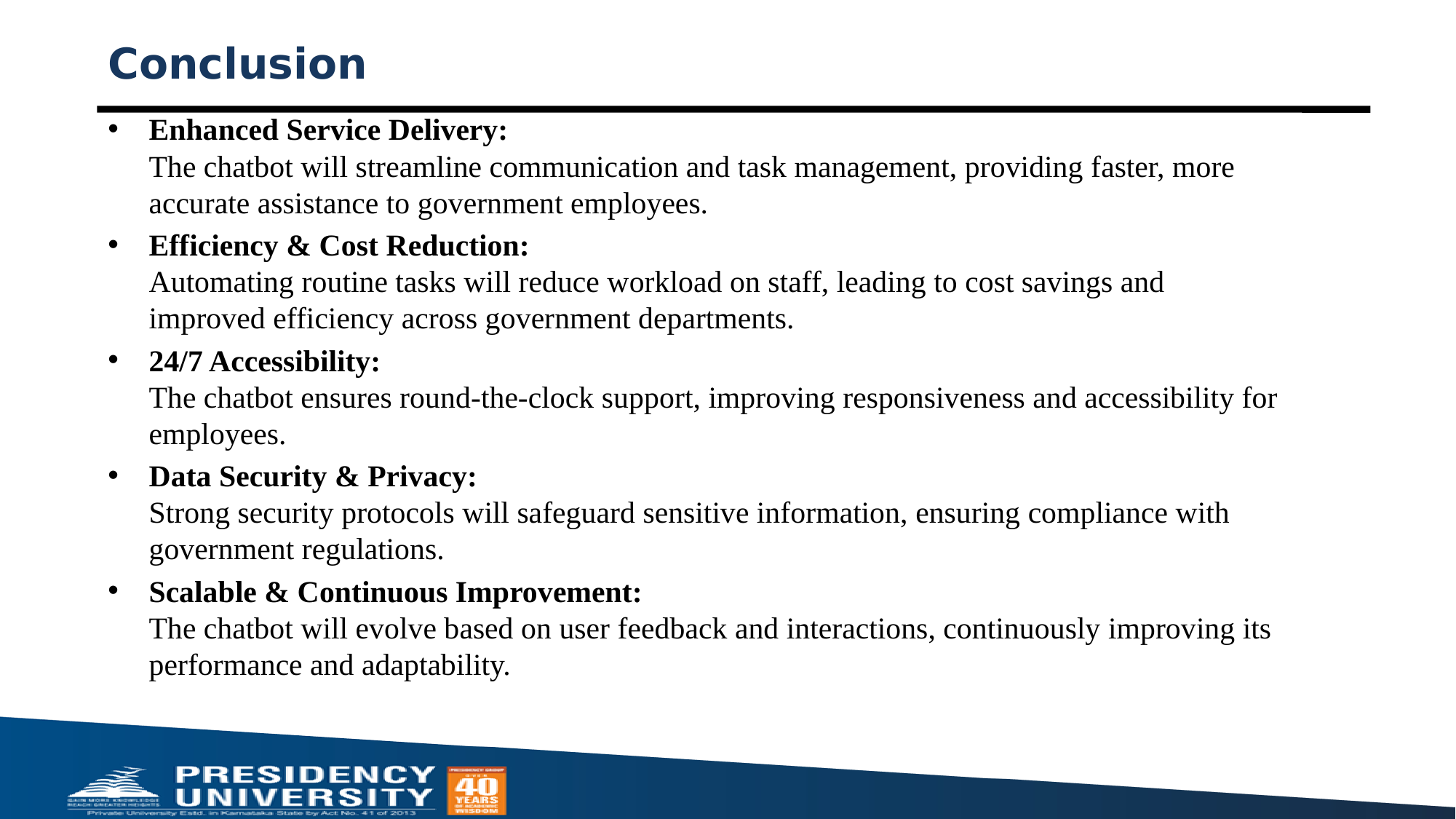

# Conclusion
Enhanced Service Delivery:
The chatbot will streamline communication and task management, providing faster, more accurate assistance to government employees.
Efficiency & Cost Reduction:
Automating routine tasks will reduce workload on staff, leading to cost savings and improved efficiency across government departments.
24/7 Accessibility:
The chatbot ensures round-the-clock support, improving responsiveness and accessibility for employees.
Data Security & Privacy:
Strong security protocols will safeguard sensitive information, ensuring compliance with government regulations.
Scalable & Continuous Improvement:
The chatbot will evolve based on user feedback and interactions, continuously improving its performance and adaptability.